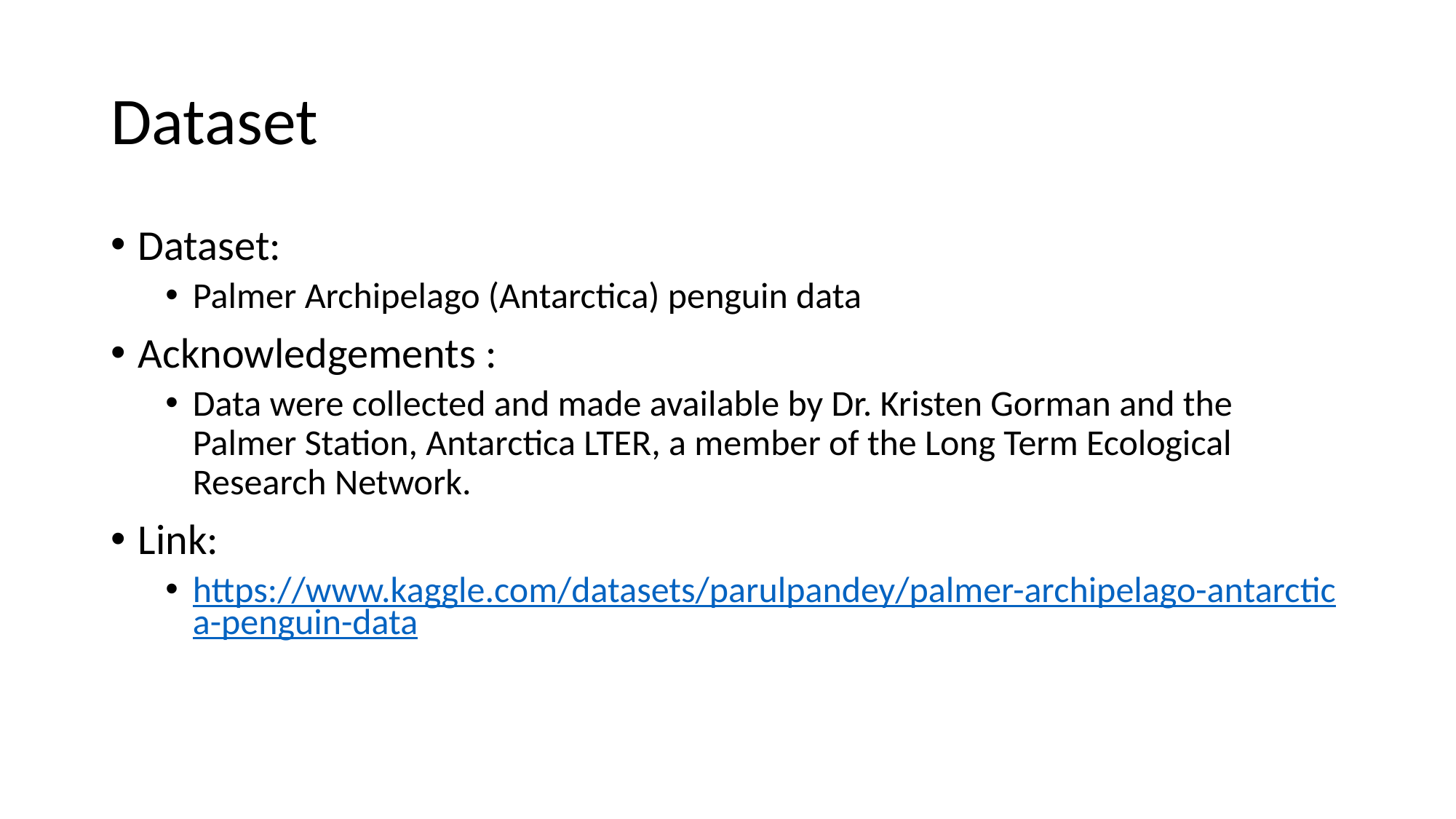

# Dataset
Dataset:
Palmer Archipelago (Antarctica) penguin data
Acknowledgements :
Data were collected and made available by Dr. Kristen Gorman and the Palmer Station, Antarctica LTER, a member of the Long Term Ecological Research Network.
Link:
https://www.kaggle.com/datasets/parulpandey/palmer-archipelago-antarctica-penguin-data